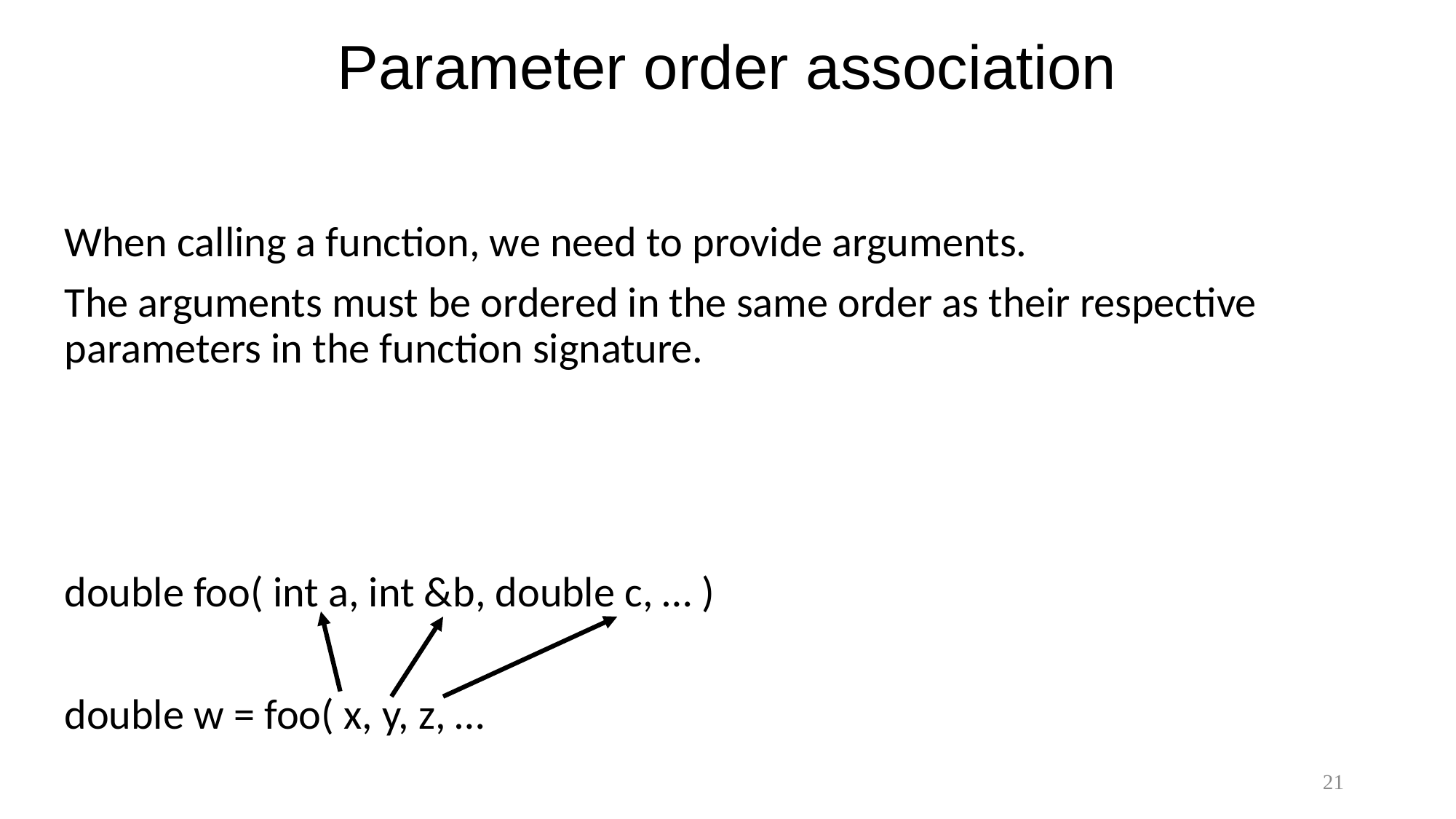

# Parameter order association

When calling a function, we need to provide arguments.
The arguments must be ordered in the same order as their respective parameters in the function signature.

double foo( int a, int &b, double c, … )

double w = foo( x, y, z, …
21